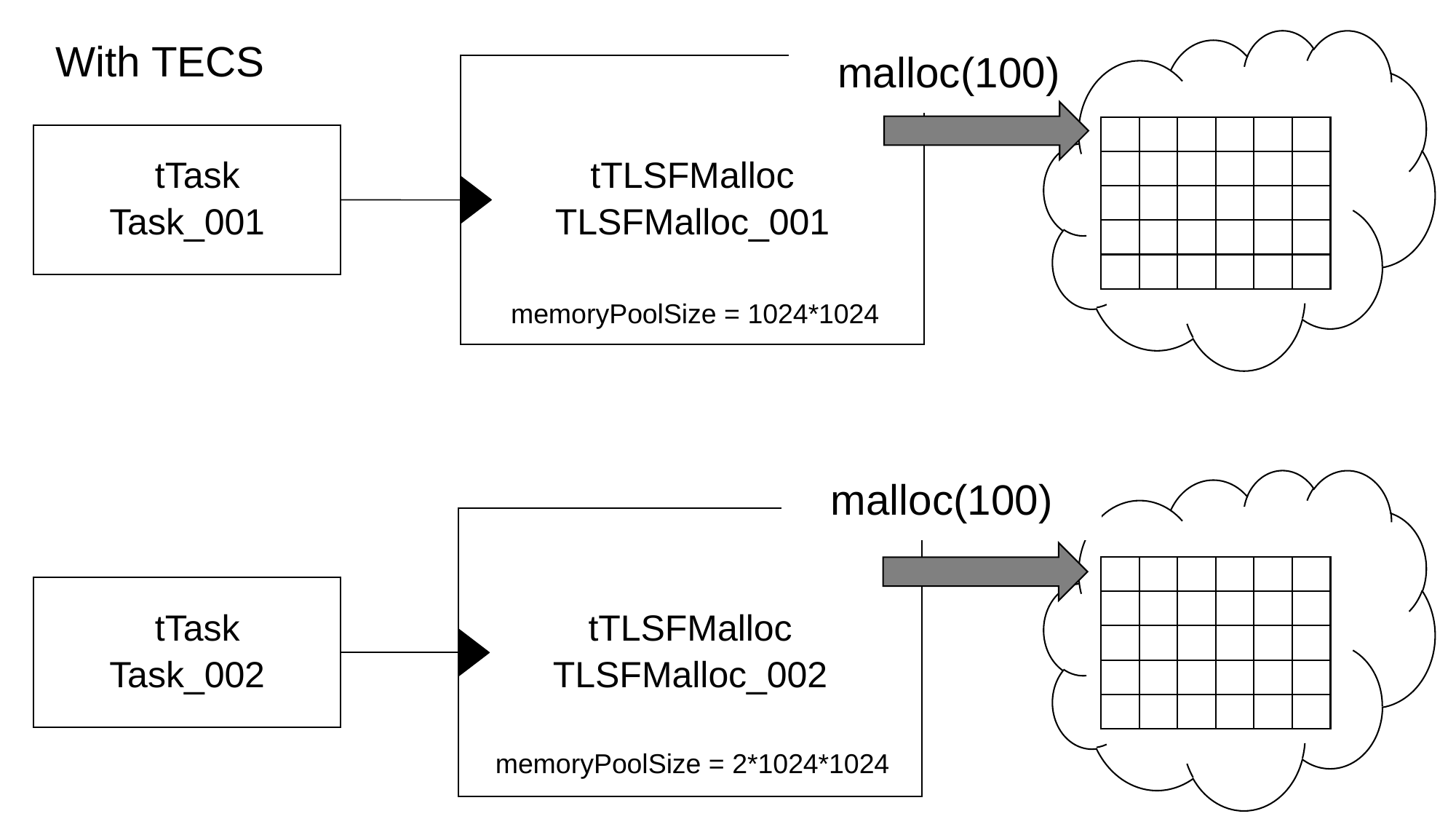

With TECS
malloc(100)

tTLSFMalloc
TLSFMalloc_001

  tTask
Task_001

memoryPoolSize = 1024*1024
malloc(100)

tTLSFMalloc
TLSFMalloc_002

  tTask
Task_002

memoryPoolSize = 2*1024*1024